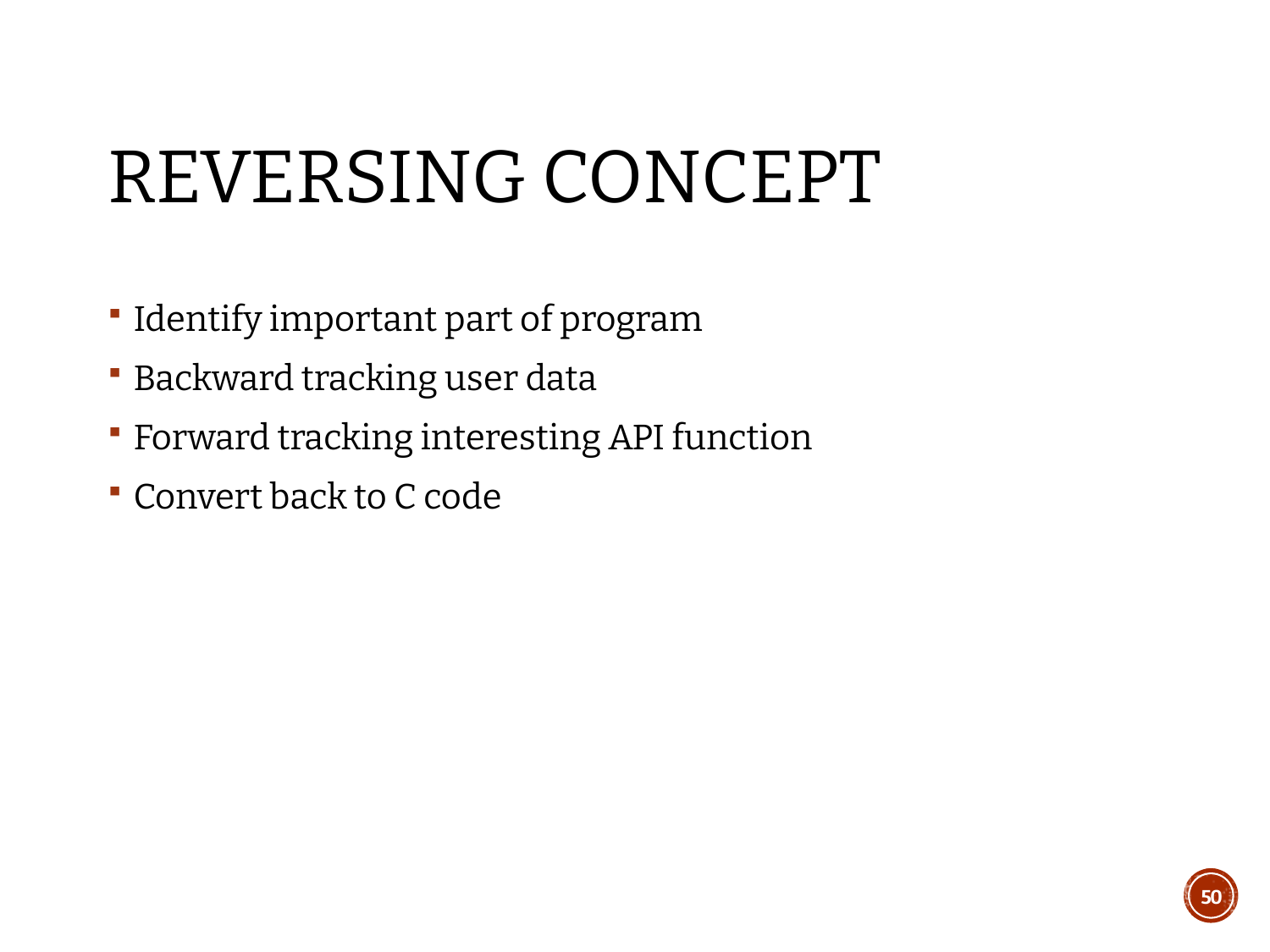

# Reversing Concept
Identify important part of program
Backward tracking user data
Forward tracking interesting API function
Convert back to C code
50